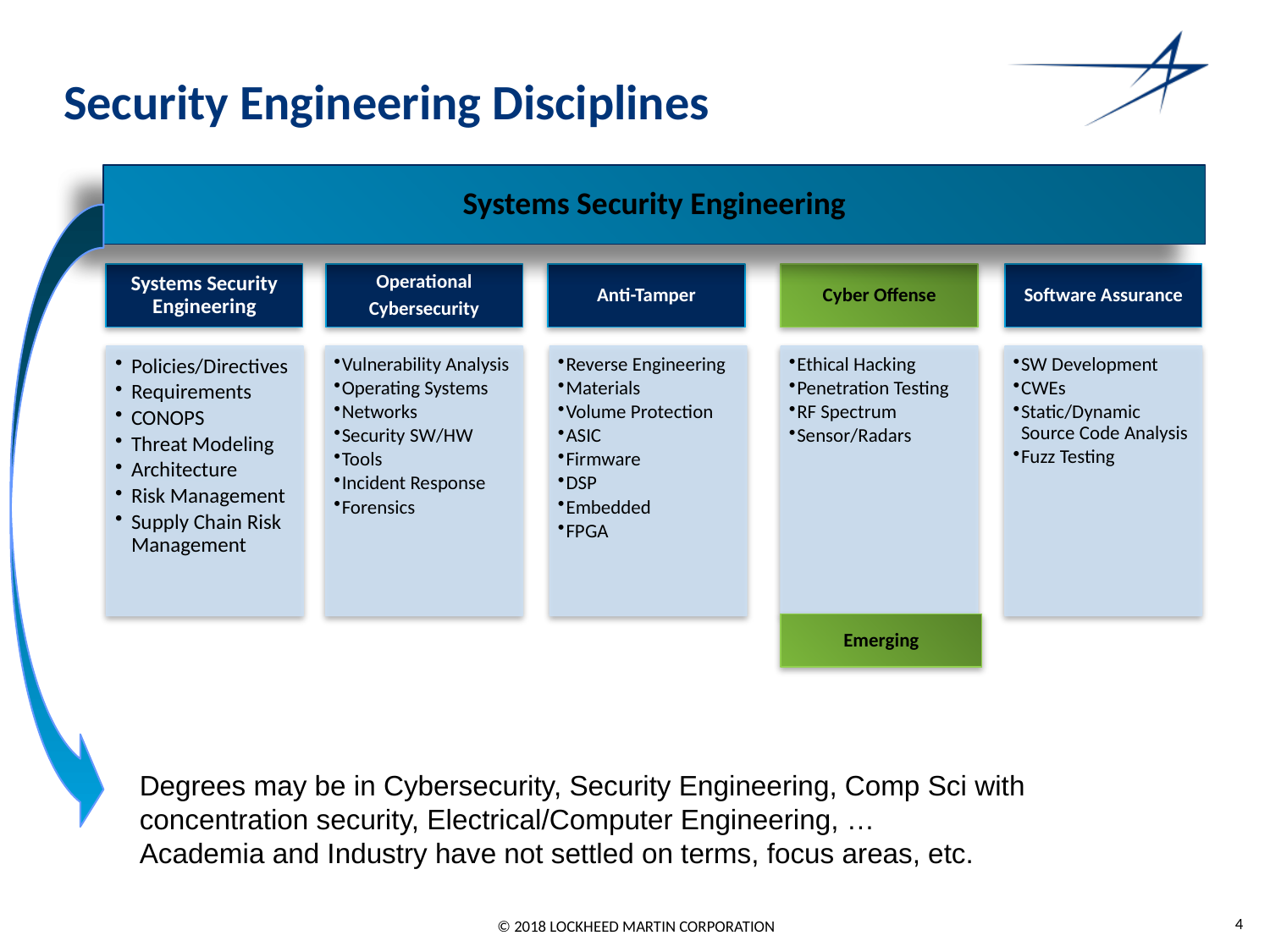

# Security Engineering Disciplines

Systems Security Engineering
Systems Security Engineering
Policies/Directives
Requirements
CONOPS
Threat Modeling
Architecture
Risk Management
Supply Chain Risk Management
Anti-Tamper
Reverse Engineering
Materials
Volume Protection
ASIC
Firmware
DSP
Embedded
FPGA

Operational
Cybersecurity
Vulnerability Analysis
Operating Systems
Networks
Security SW/HW
Tools
Incident Response
Forensics

Software Assurance
SW Development
CWEs
Static/Dynamic Source Code Analysis
Fuzz Testing
Cyber Offense
Ethical Hacking
Penetration Testing
RF Spectrum
Sensor/Radars

Emerging
Degrees may be in Cybersecurity, Security Engineering, Comp Sci with concentration security, Electrical/Computer Engineering, …
Academia and Industry have not settled on terms, focus areas, etc.